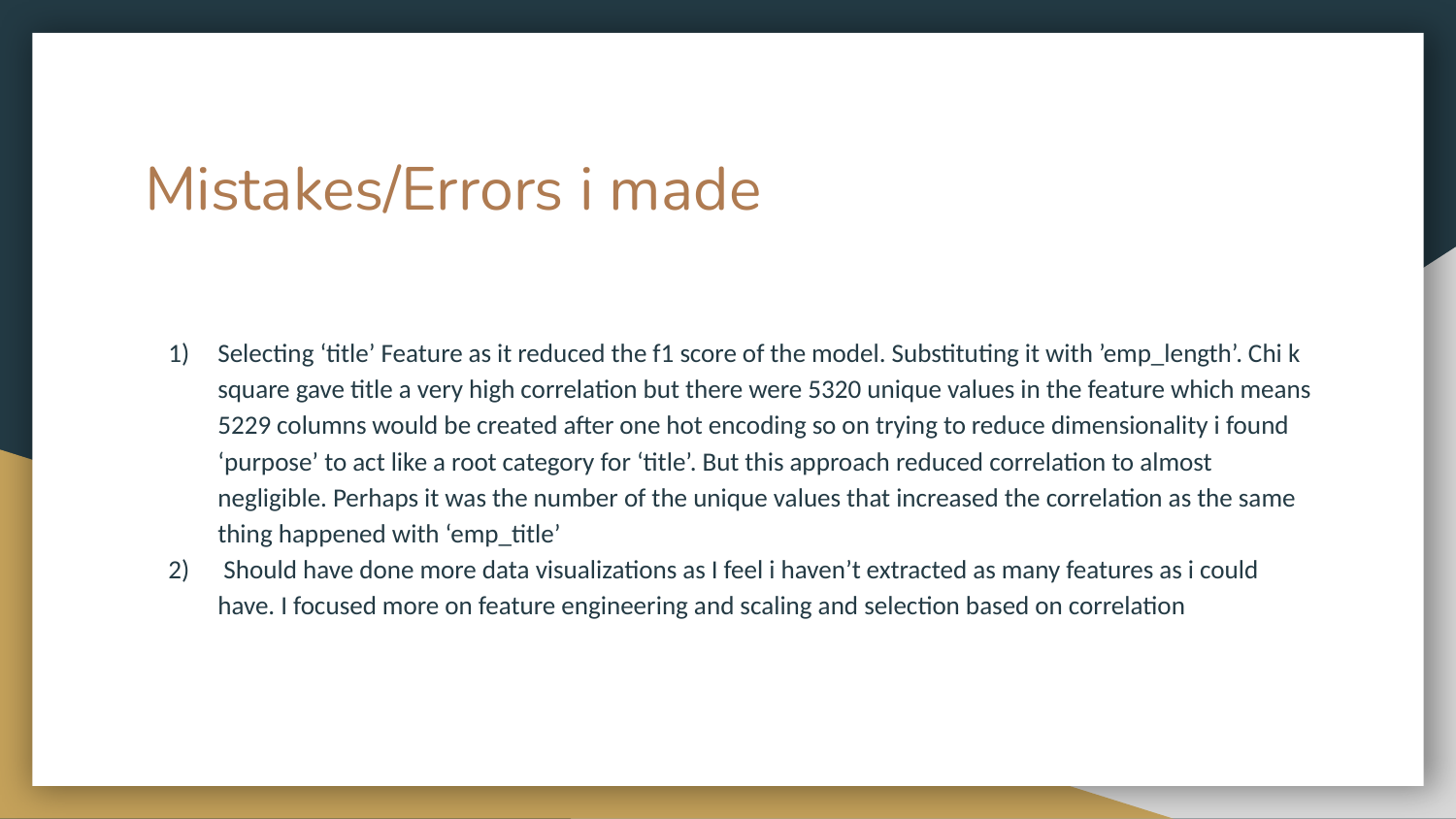

# Mistakes/Errors i made
Selecting ‘title’ Feature as it reduced the f1 score of the model. Substituting it with ’emp_length’. Chi k square gave title a very high correlation but there were 5320 unique values in the feature which means 5229 columns would be created after one hot encoding so on trying to reduce dimensionality i found ‘purpose’ to act like a root category for ‘title’. But this approach reduced correlation to almost negligible. Perhaps it was the number of the unique values that increased the correlation as the same thing happened with ‘emp_title’
 Should have done more data visualizations as I feel i haven’t extracted as many features as i could have. I focused more on feature engineering and scaling and selection based on correlation